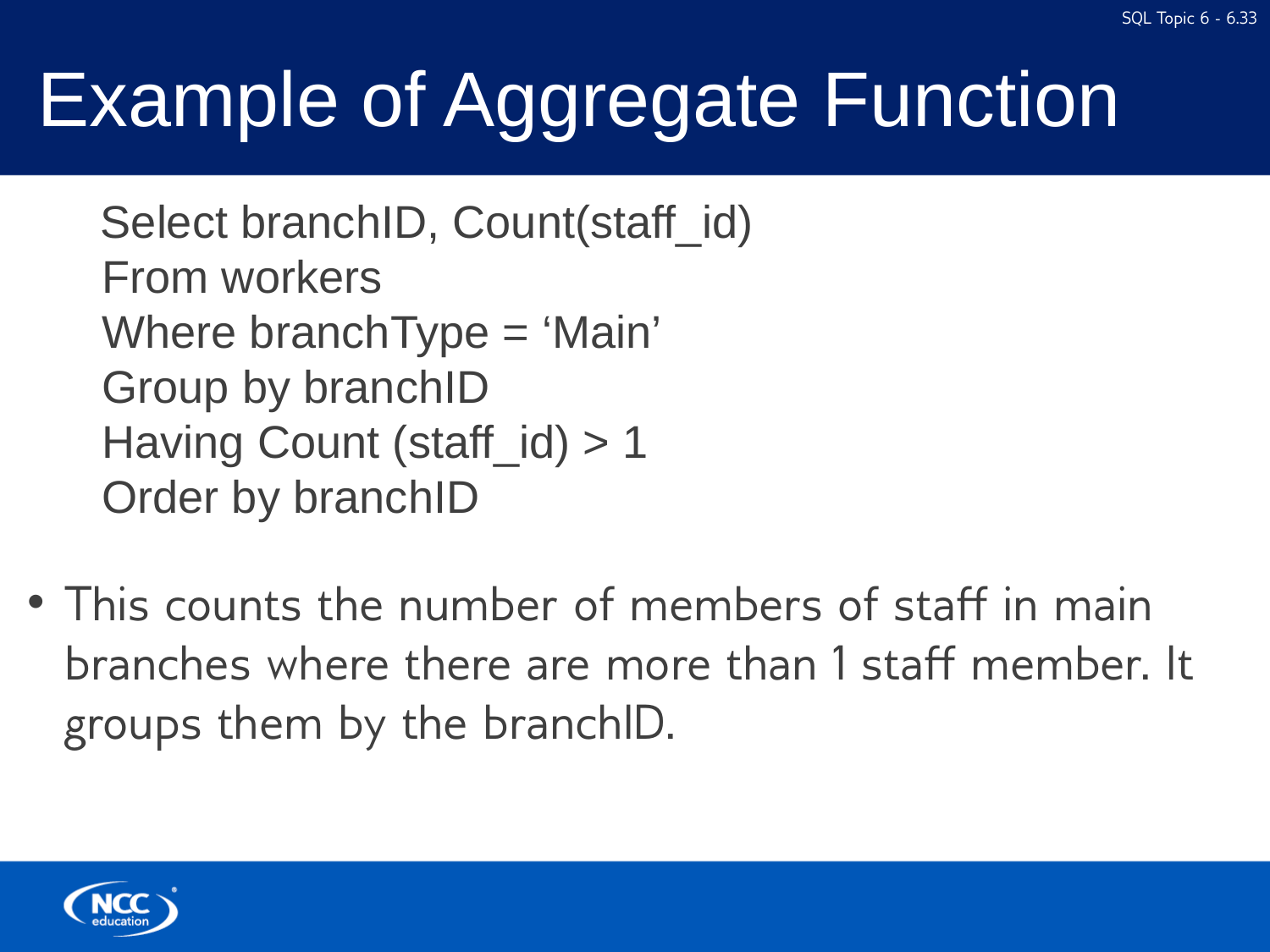

# Example of Aggregate Function
Select branchID, Count(staff_id)
From workers
Where branchType = ‘Main’
Group by branchID
Having Count (staff_id) > 1
Order by branchID

This counts the number of members of staff in main branches where there are more than 1 staff member. It groups them by the branchID.